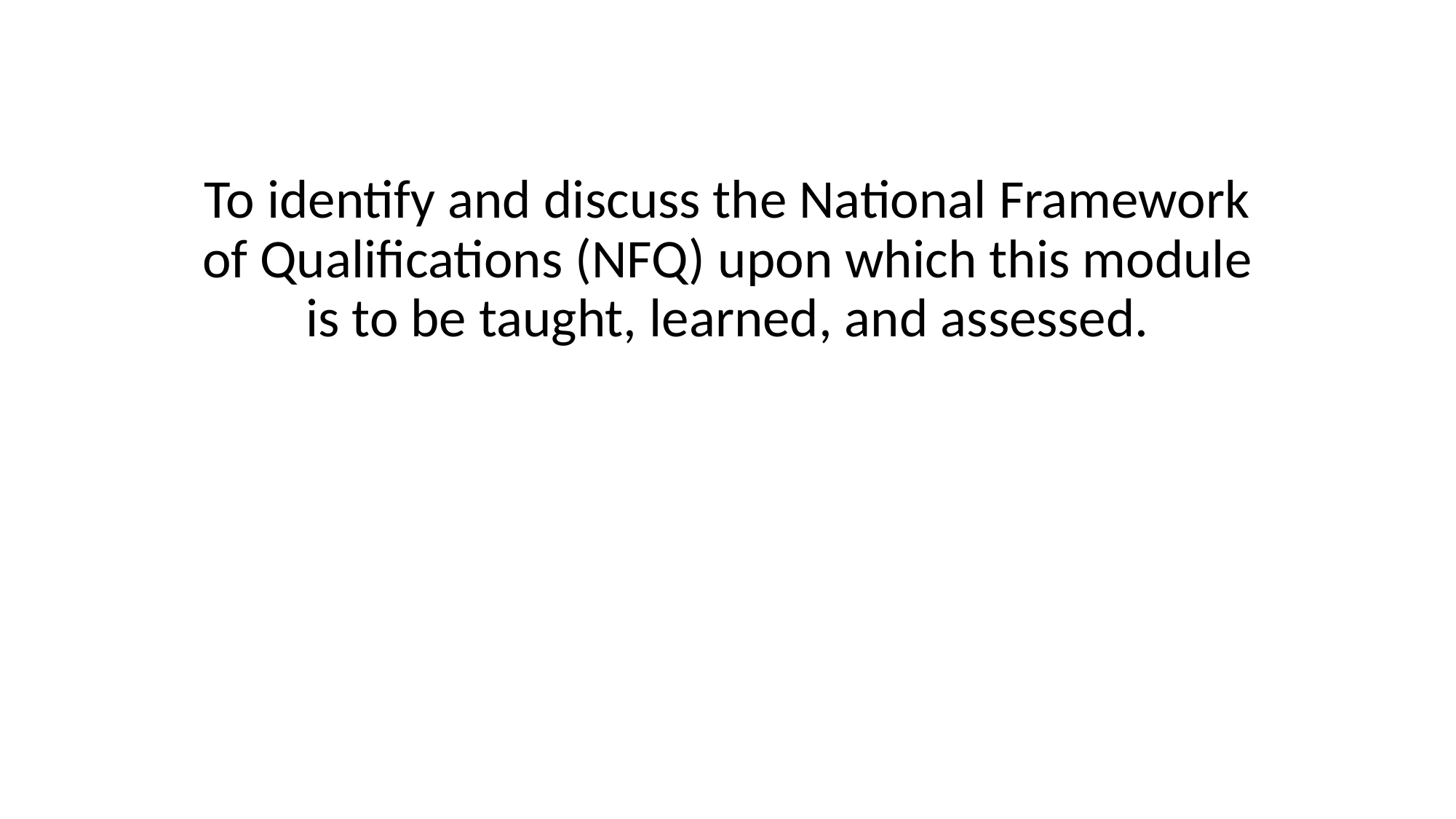

# To identify and discuss the National Framework of Qualifications (NFQ) upon which this module is to be taught, learned, and assessed.